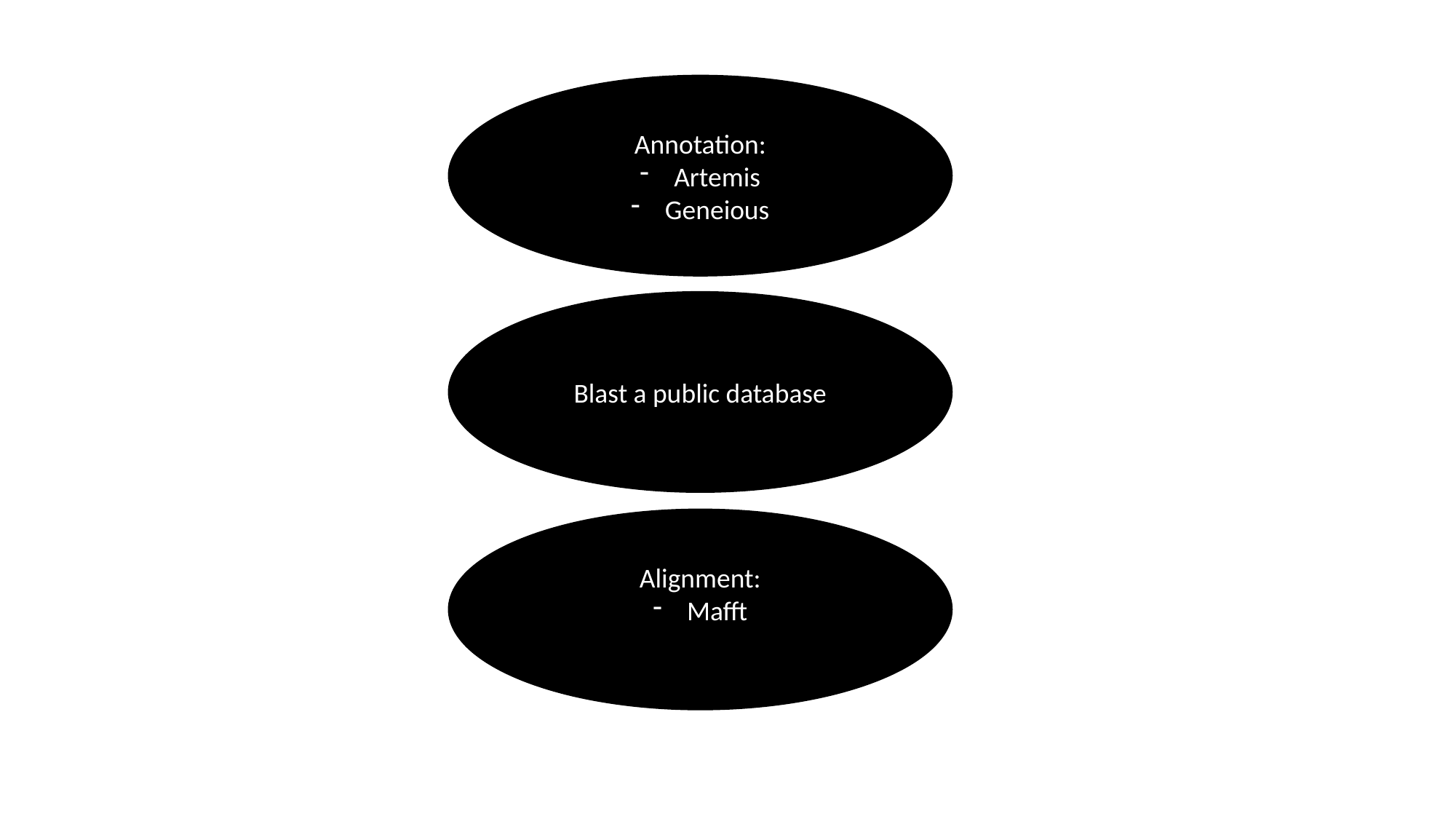

#
Annotation:
Artemis
Geneious

Blast a public database
Alignment:
Mafft